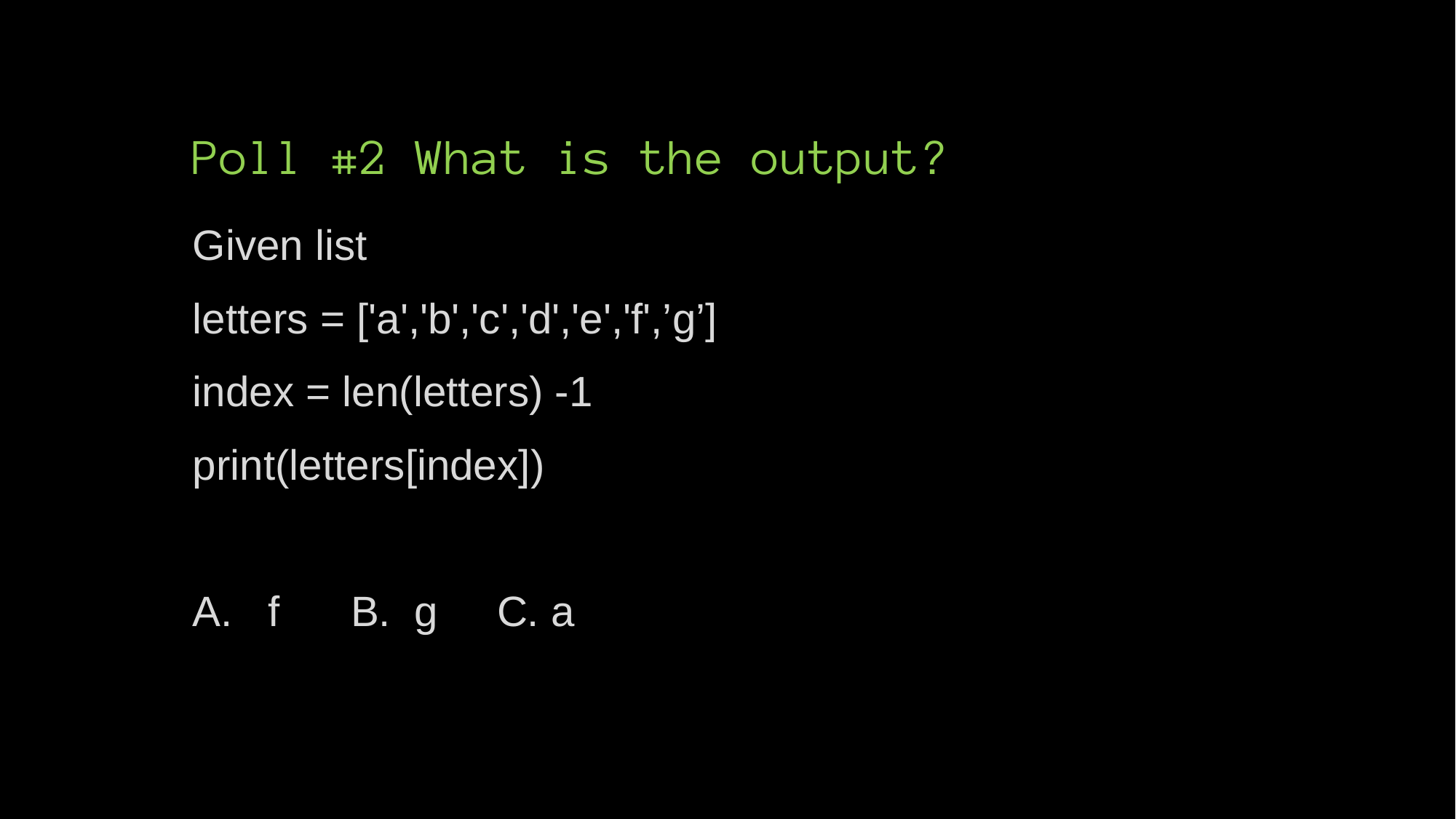

# Poll #2 What is the output?
Given list
letters = ['a','b','c','d','e','f',’g’]
index = len(letters) -1
print(letters[index])

A.   f      B.  g     C. a